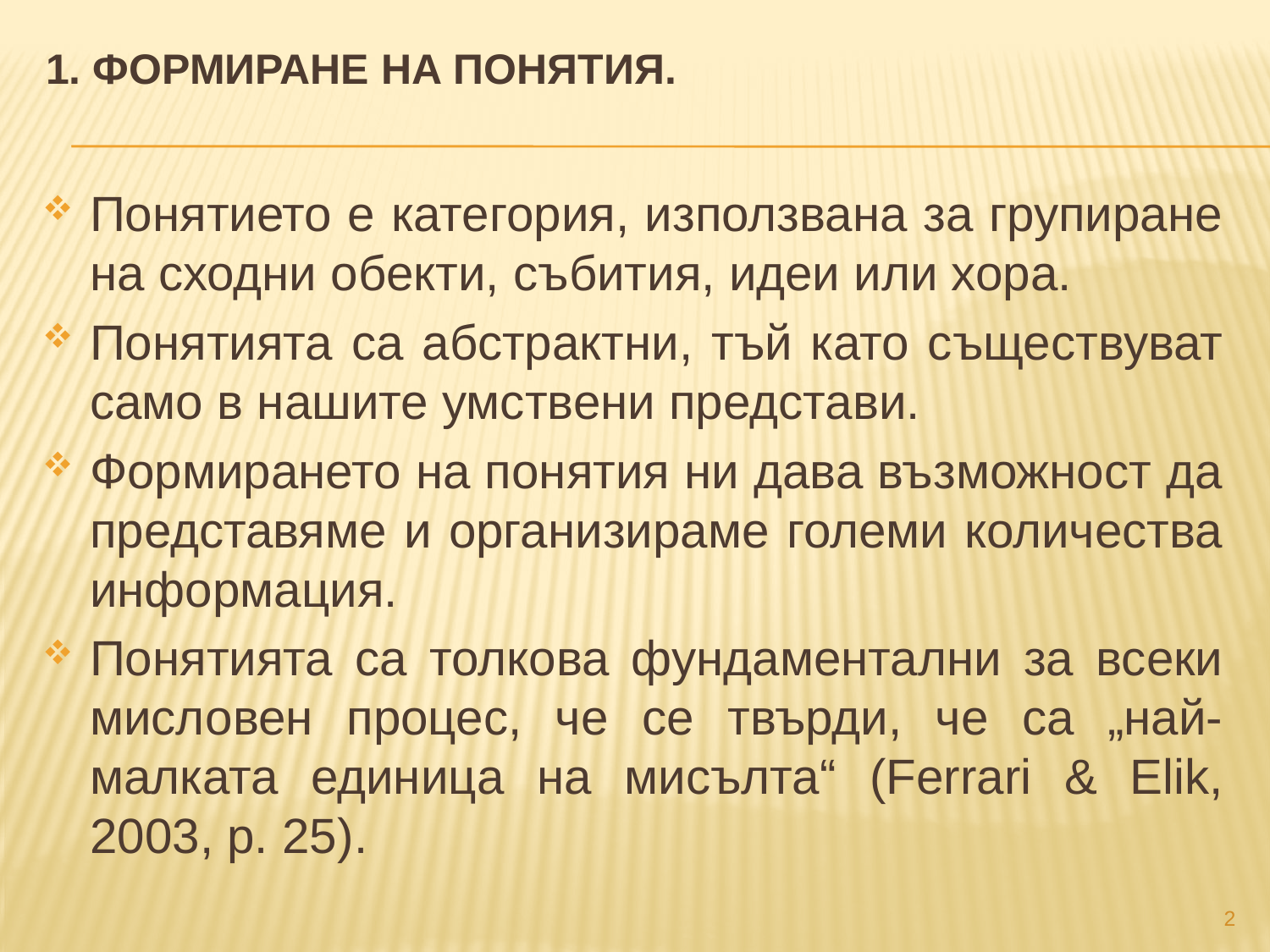

1. ФОРМИРАНЕ НА ПОНЯТИЯ.
Понятието е категория, използвана за групиране на сходни обекти, събития, идеи или хора.
Понятията са абстрактни, тъй като съществуват само в нашите умствени представи.
Формирането на понятия ни дава възможност да представяме и организираме големи количества информация.
Понятията са толкова фундаментални за всеки мисловен процес, че се твърди, че са „най-малката единица на мисълта“ (Ferrari & Elik, 2003, p. 25).

2